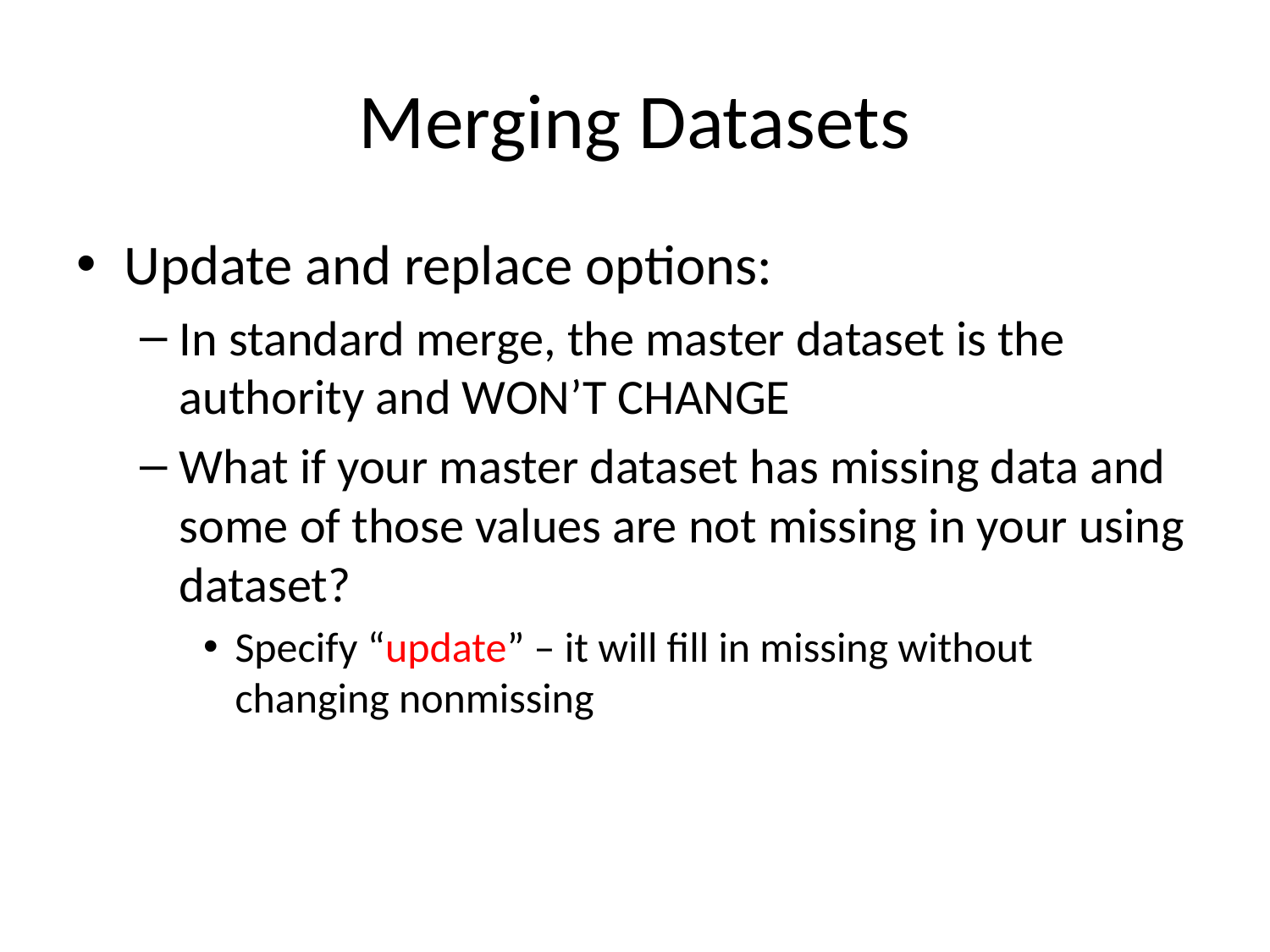

# Merging Datasets
Update and replace options:
In standard merge, the master dataset is the authority and WON’T CHANGE
What if your master dataset has missing data and some of those values are not missing in your using dataset?
Specify “update” – it will fill in missing without changing nonmissing